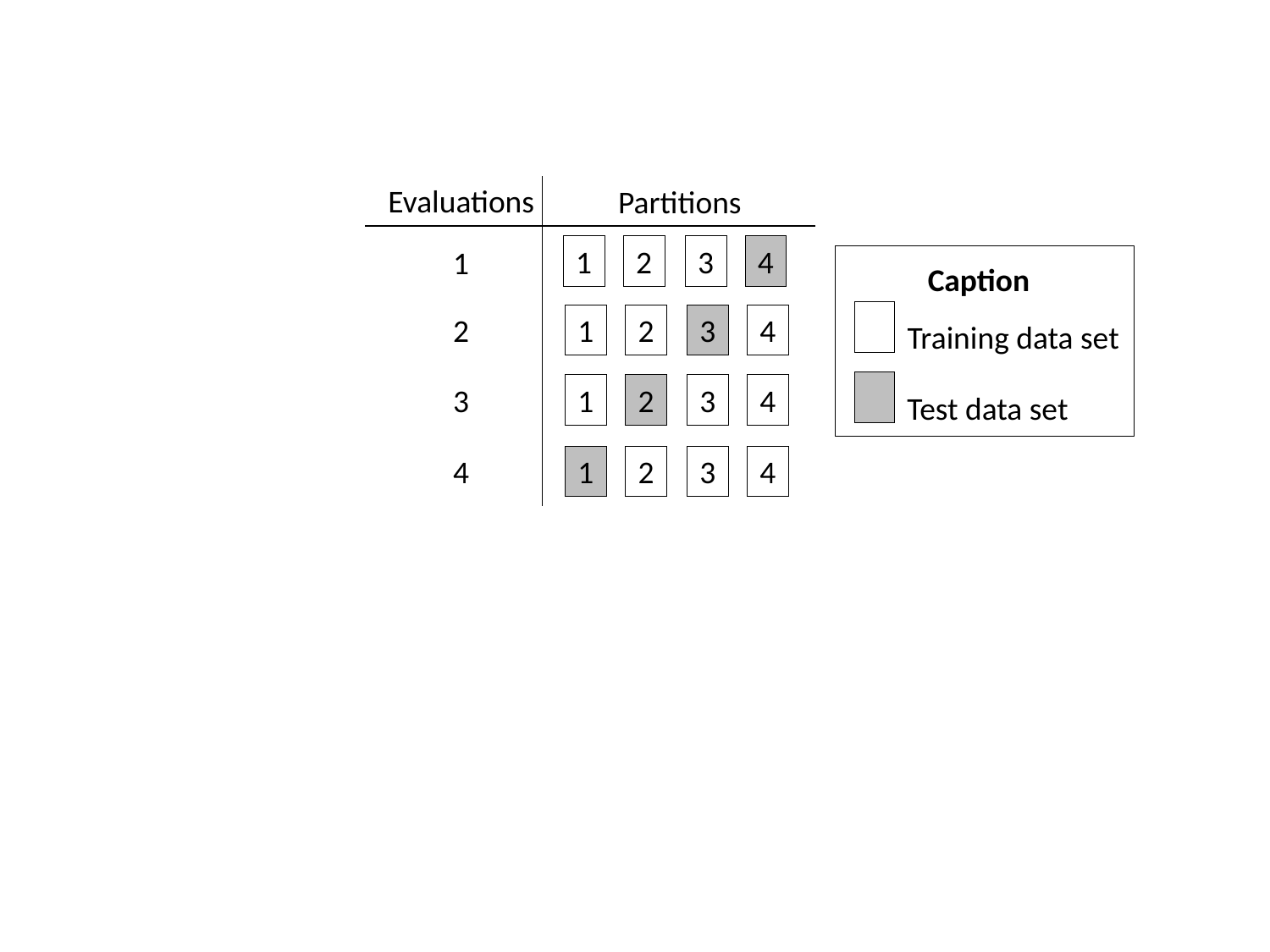

Evaluations
Partitions
1
2
3
4
1

Caption

2
1
2
3
4
Training data set

3
1
2
3
4
Test data set
4
1
2
3
4